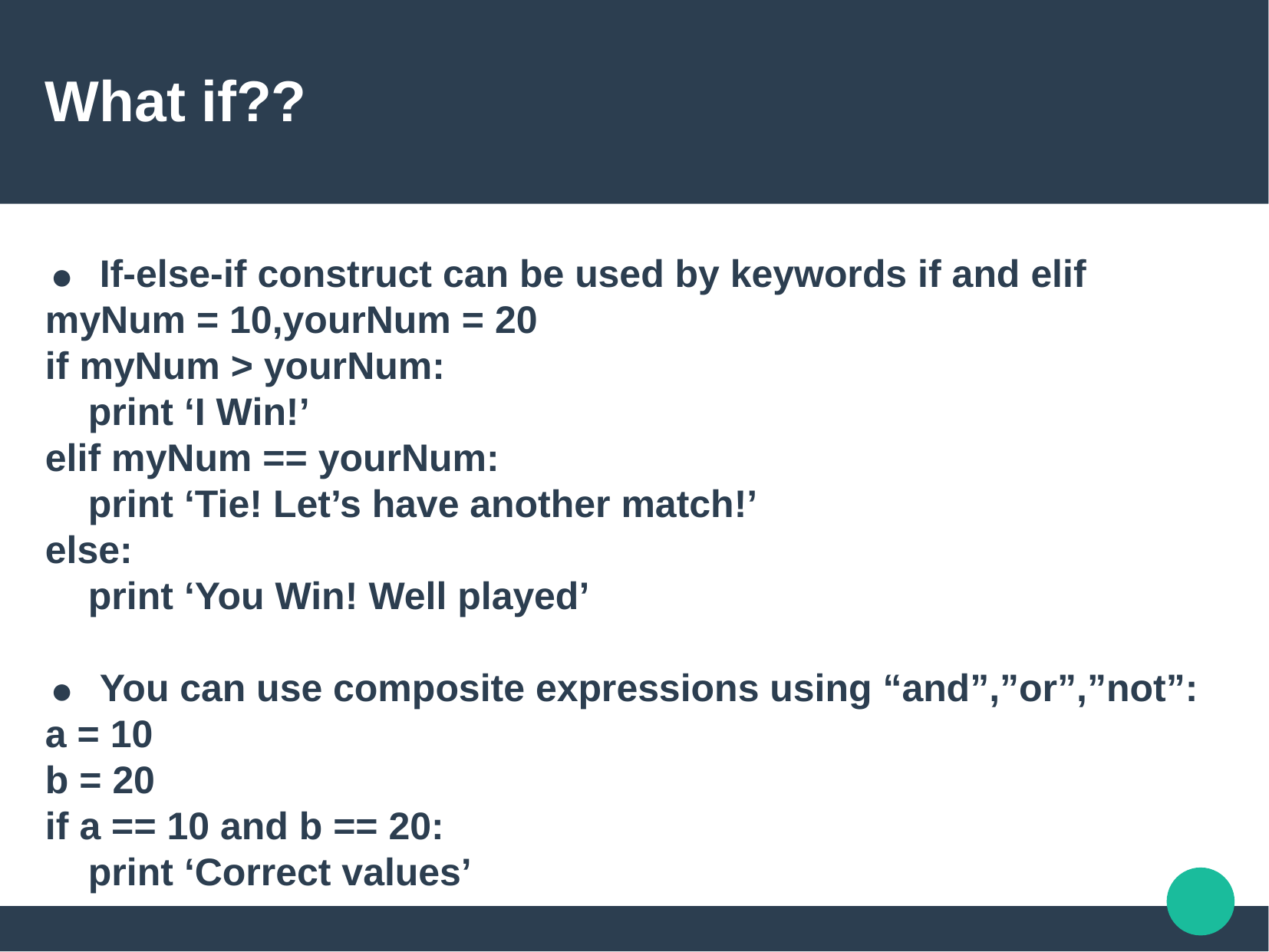

What if??
If-else-if construct can be used by keywords if and elif
myNum = 10,yourNum = 20
if myNum > yourNum:
    print ‘I Win!’
elif myNum == yourNum:
    print ‘Tie! Let’s have another match!’
else:
    print ‘You Win! Well played’

You can use composite expressions using “and”,”or”,”not”:
a = 10
b = 20
if a == 10 and b == 20:
    print ‘Correct values’